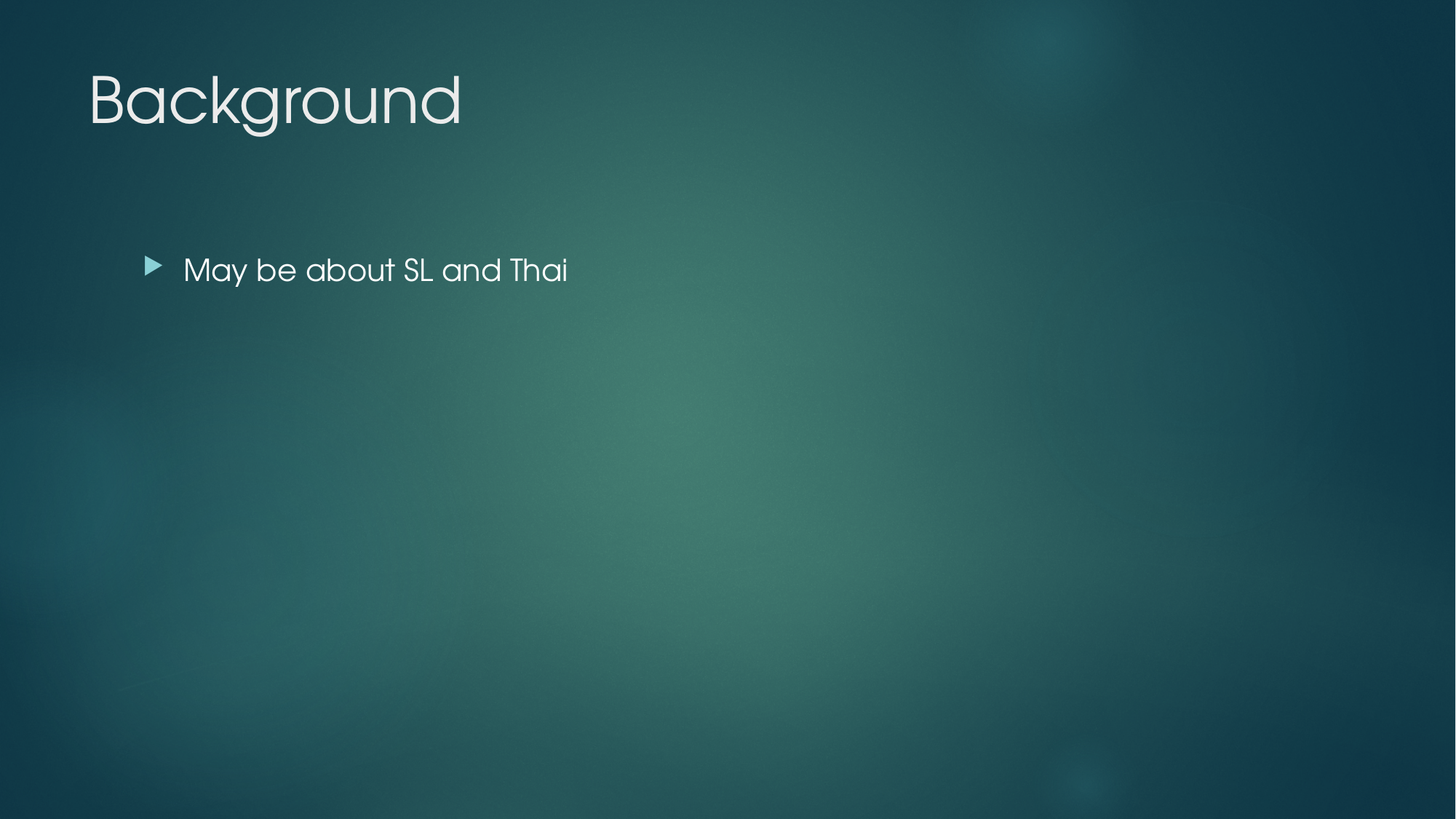

# Background
May be about SL and Thai